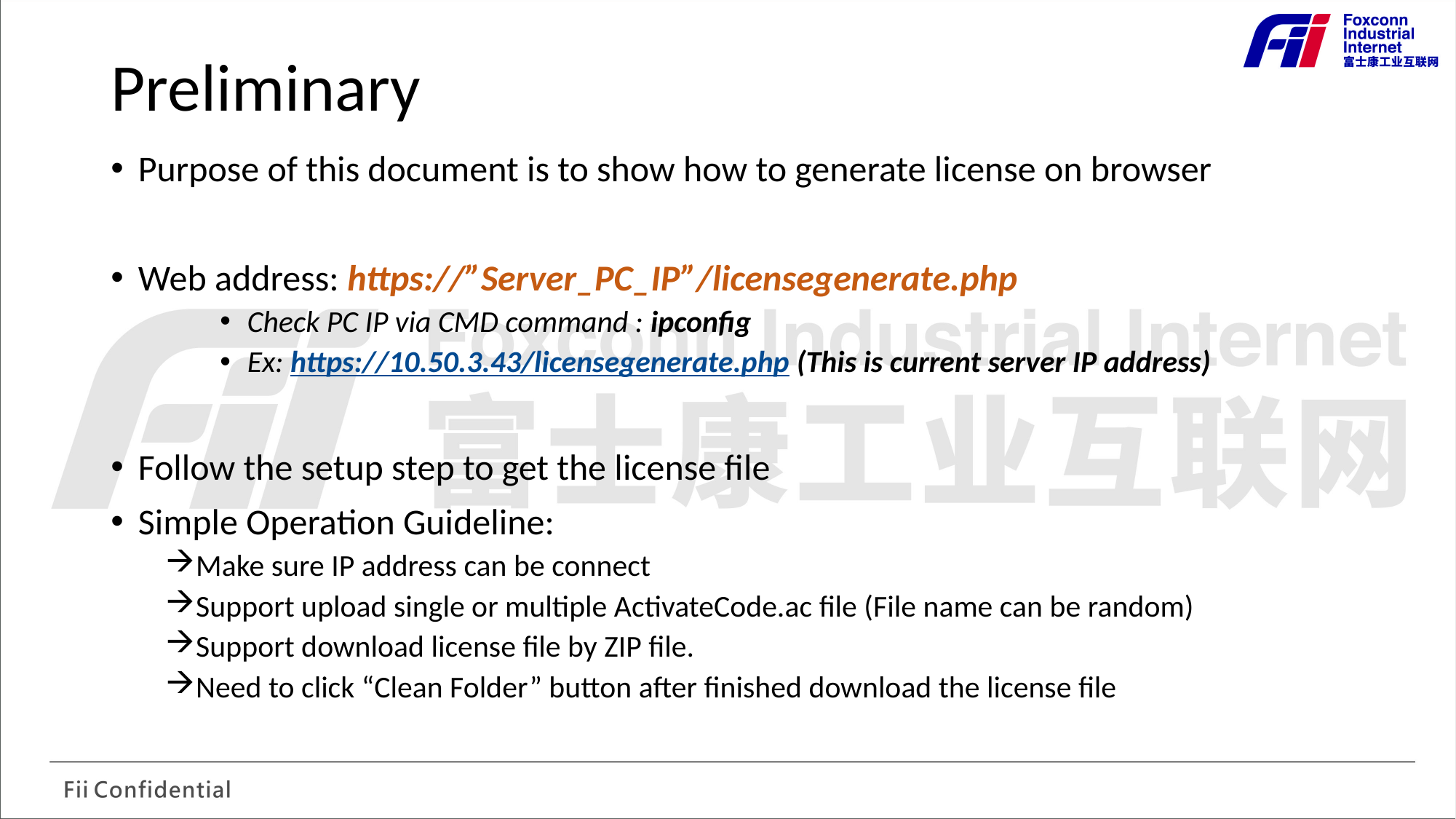

# Preliminary
Purpose of this document is to show how to generate license on browser

Web address: https://”Server_PC_IP”/licensegenerate.php
Check PC IP via CMD command : ipconfig
Ex: https://10.50.3.43/licensegenerate.php (This is current server IP address)

Follow the setup step to get the license file
Simple Operation Guideline:
Make sure IP address can be connect
Support upload single or multiple ActivateCode.ac file (File name can be random)
Support download license file by ZIP file.
Need to click “Clean Folder” button after finished download the license file